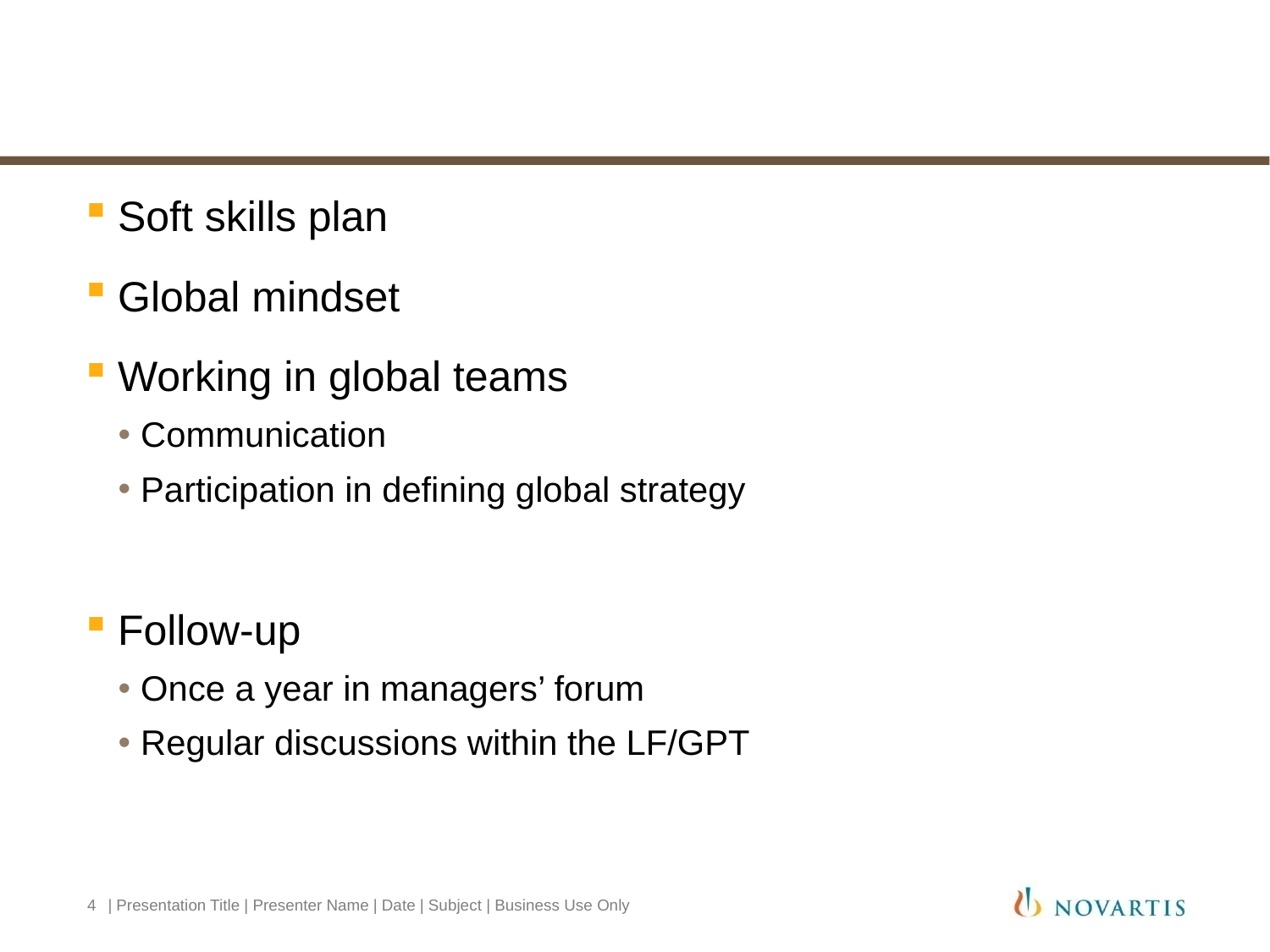

#

Soft skills plan
Global mindset
Working in global teams
Communication
Participation in defining global strategy

Follow-up
Once a year in managers’ forum
Regular discussions within the LF/GPT
4
| Presentation Title | Presenter Name | Date | Subject | Business Use Only